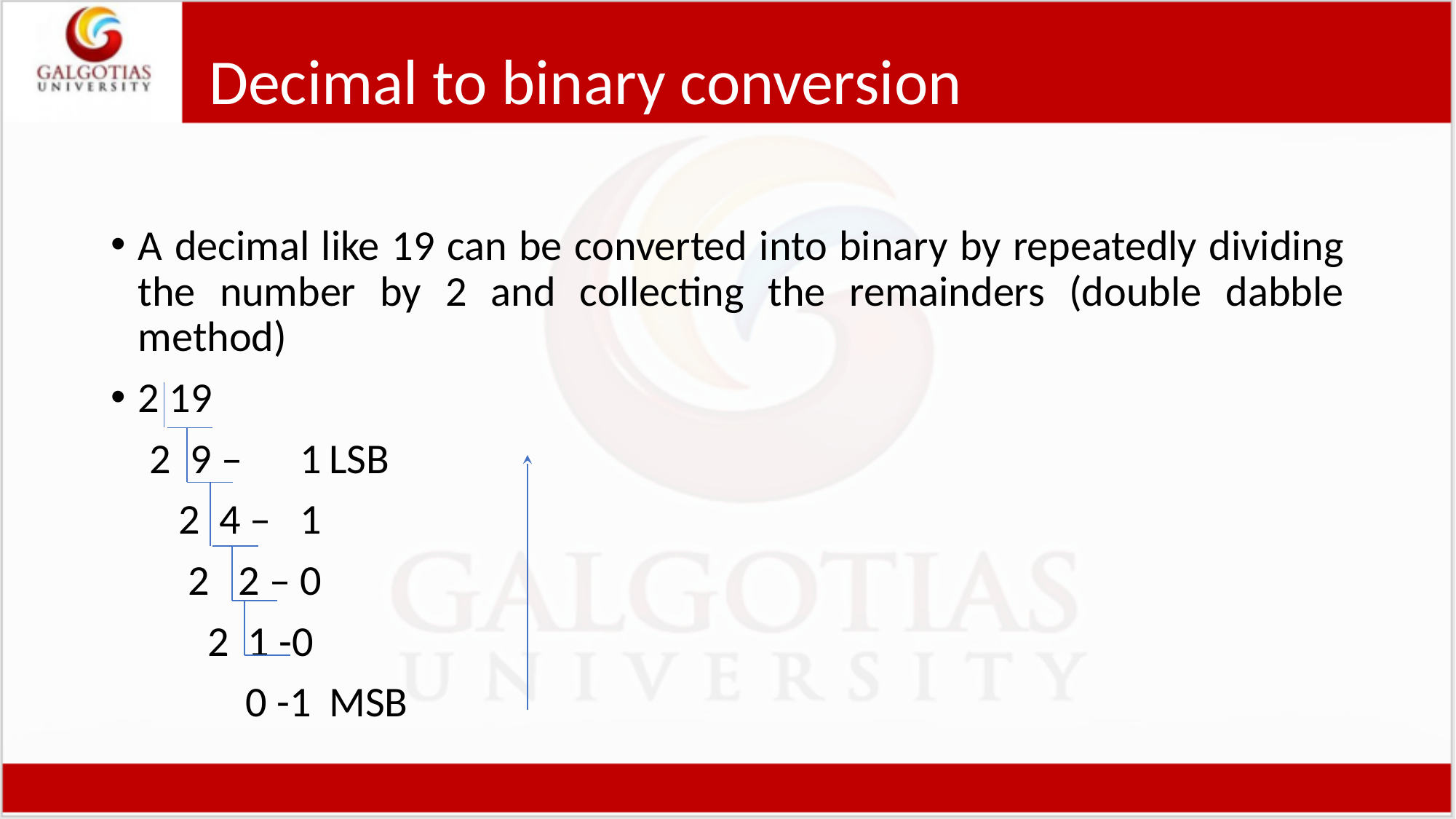

# Decimal to binary conversion
A decimal like 19 can be converted into binary by repeatedly dividing the number by 2 and collecting the remainders (double dabble method)
2 19
    2  9 –      1	LSB
       2  4 –   1
        2   2 – 0
          2  1 -0
              0 -1	MSB